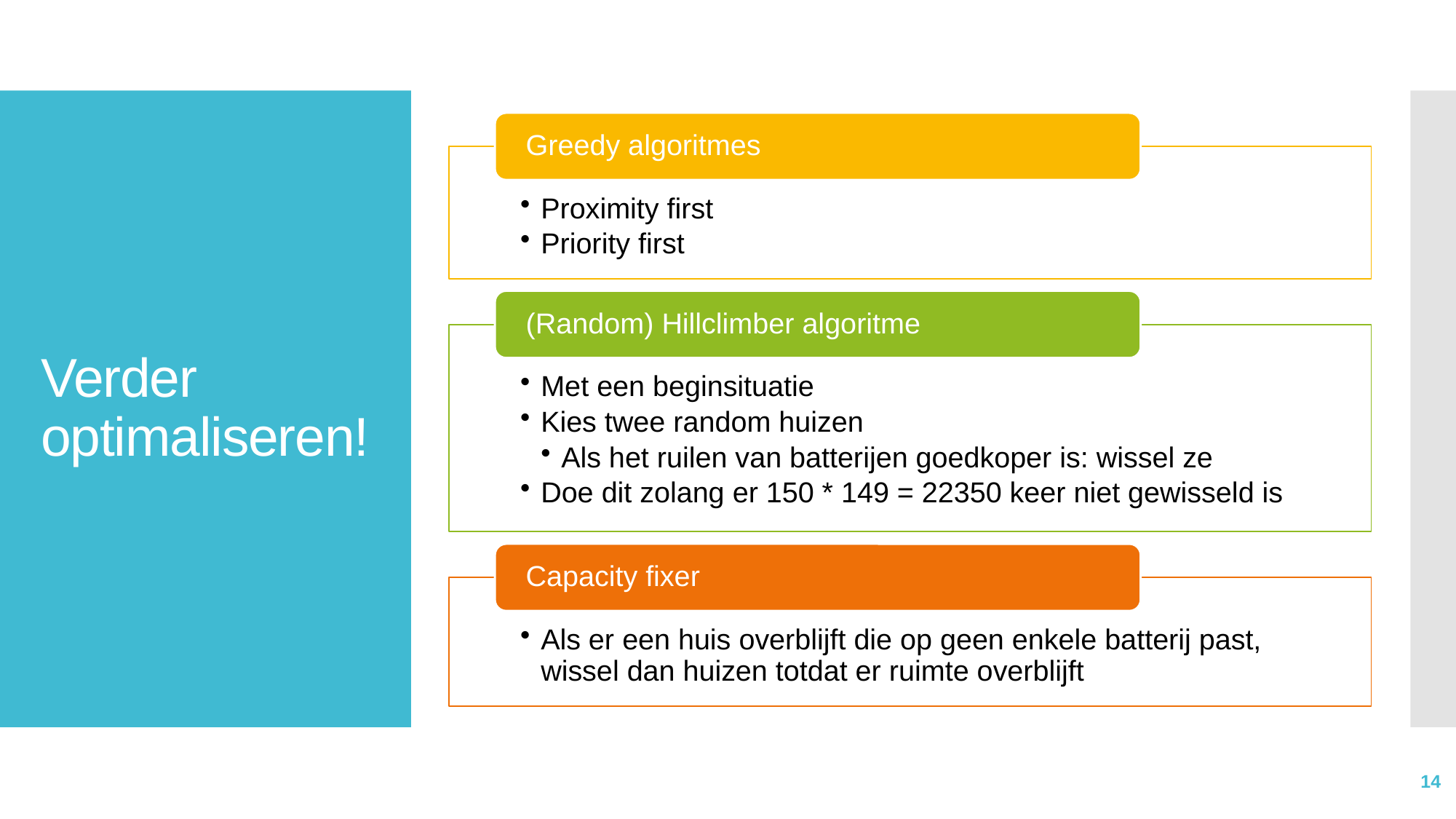

Proximity first
Priority first
Greedy algoritmes
Met een beginsituatie
Kies twee random huizen
Als het ruilen van batterijen goedkoper is: wissel ze
Doe dit zolang er 150 * 149 = 22350 keer niet gewisseld is
(Random) Hillclimber algoritme
Als er een huis overblijft die op geen enkele batterij past, wissel dan huizen totdat er ruimte overblijft
Capacity fixer
# Verder optimaliseren!
14